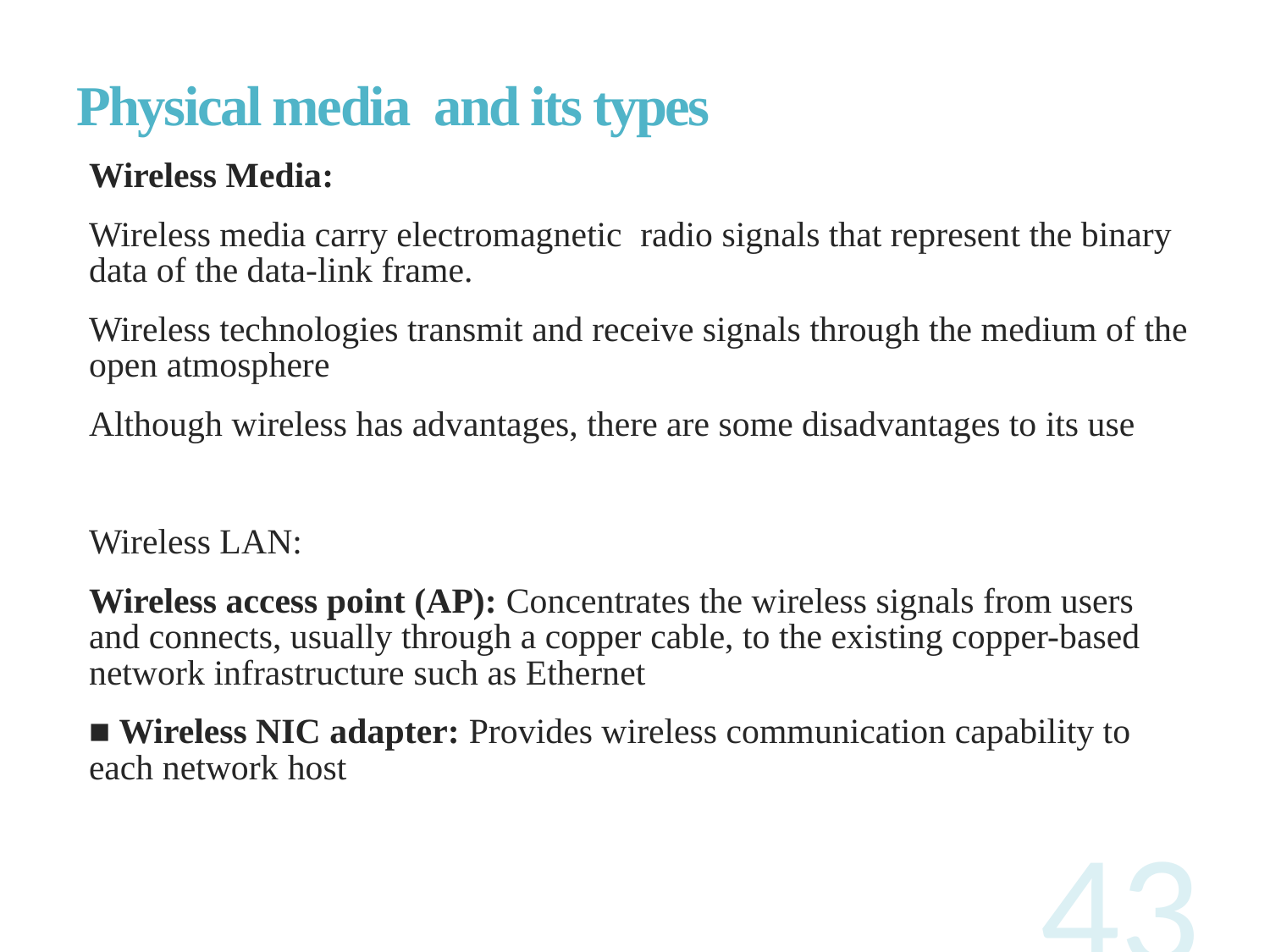

# Physical media  and its types
Wireless Media:
Wireless media carry electromagnetic  radio signals that represent the binary data of the data-link frame.
Wireless technologies transmit and receive signals through the medium of the open atmosphere
Although wireless has advantages, there are some disadvantages to its use

Wireless LAN:
Wireless access point (AP): Concentrates the wireless signals from users and connects, usually through a copper cable, to the existing copper-based network infrastructure such as Ethernet
■ Wireless NIC adapter: Provides wireless communication capability to each network host

43